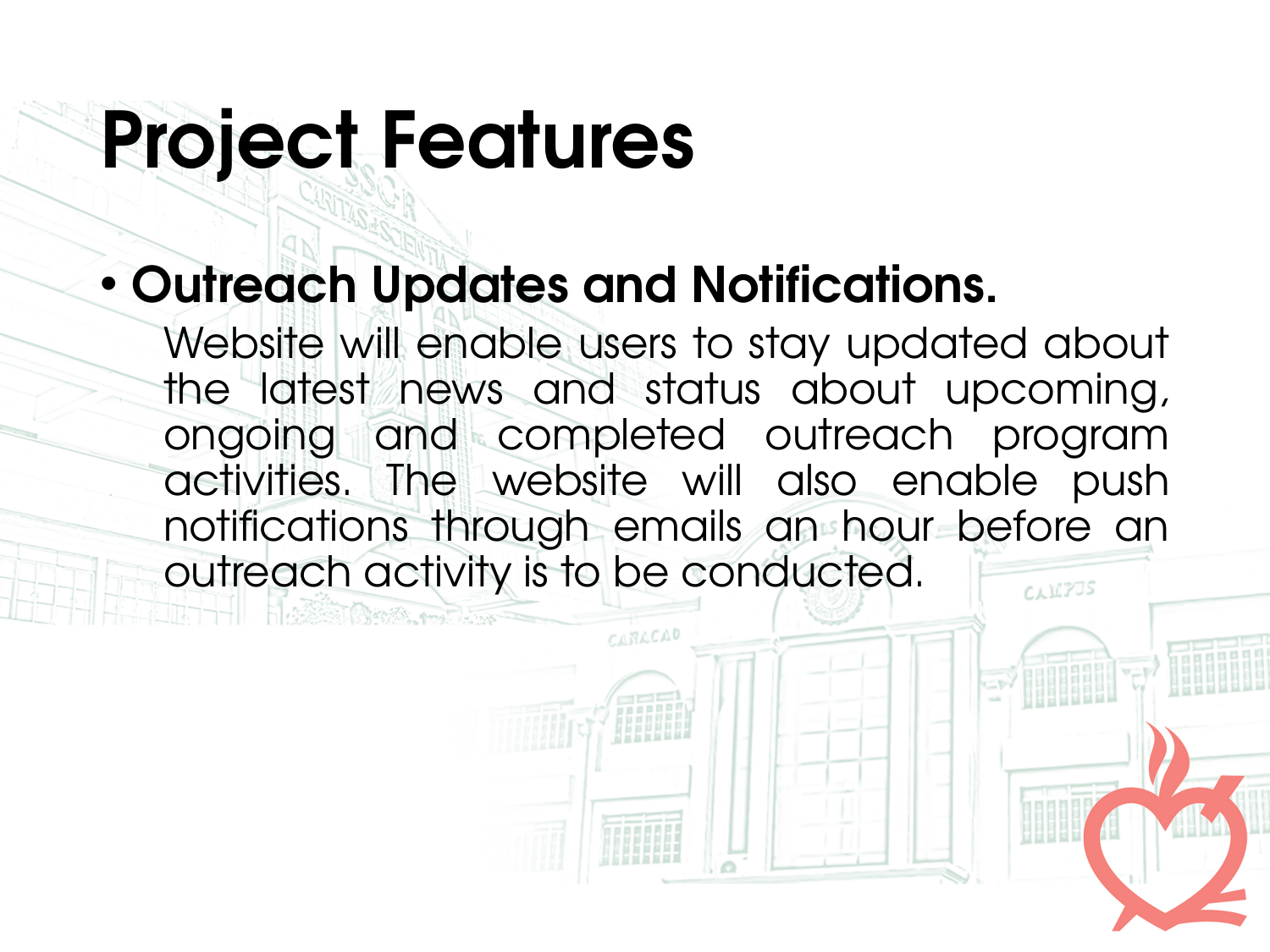

# Project Features
Outreach Updates and Notifications.
Website will enable users to stay updated about the latest news and status about upcoming, ongoing and completed outreach program activities. The website will also enable push notifications through emails an hour before an outreach activity is to be conducted.